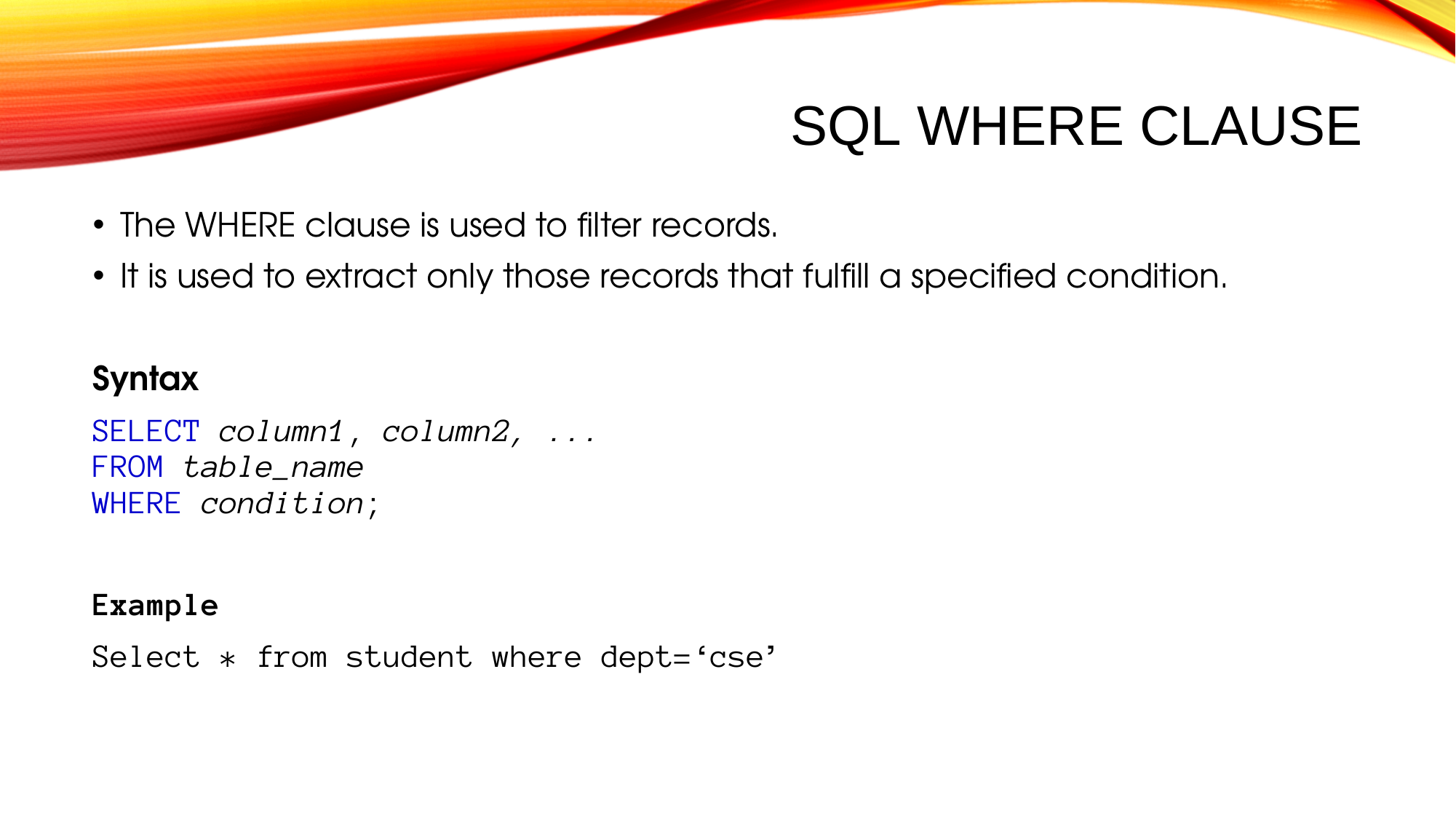

# SQL WHERE Clause
The WHERE clause is used to filter records.
It is used to extract only those records that fulfill a specified condition.

Syntax
SELECT column1, column2, ...
FROM table_name
WHERE condition;

Example
Select * from student where dept=‘cse’